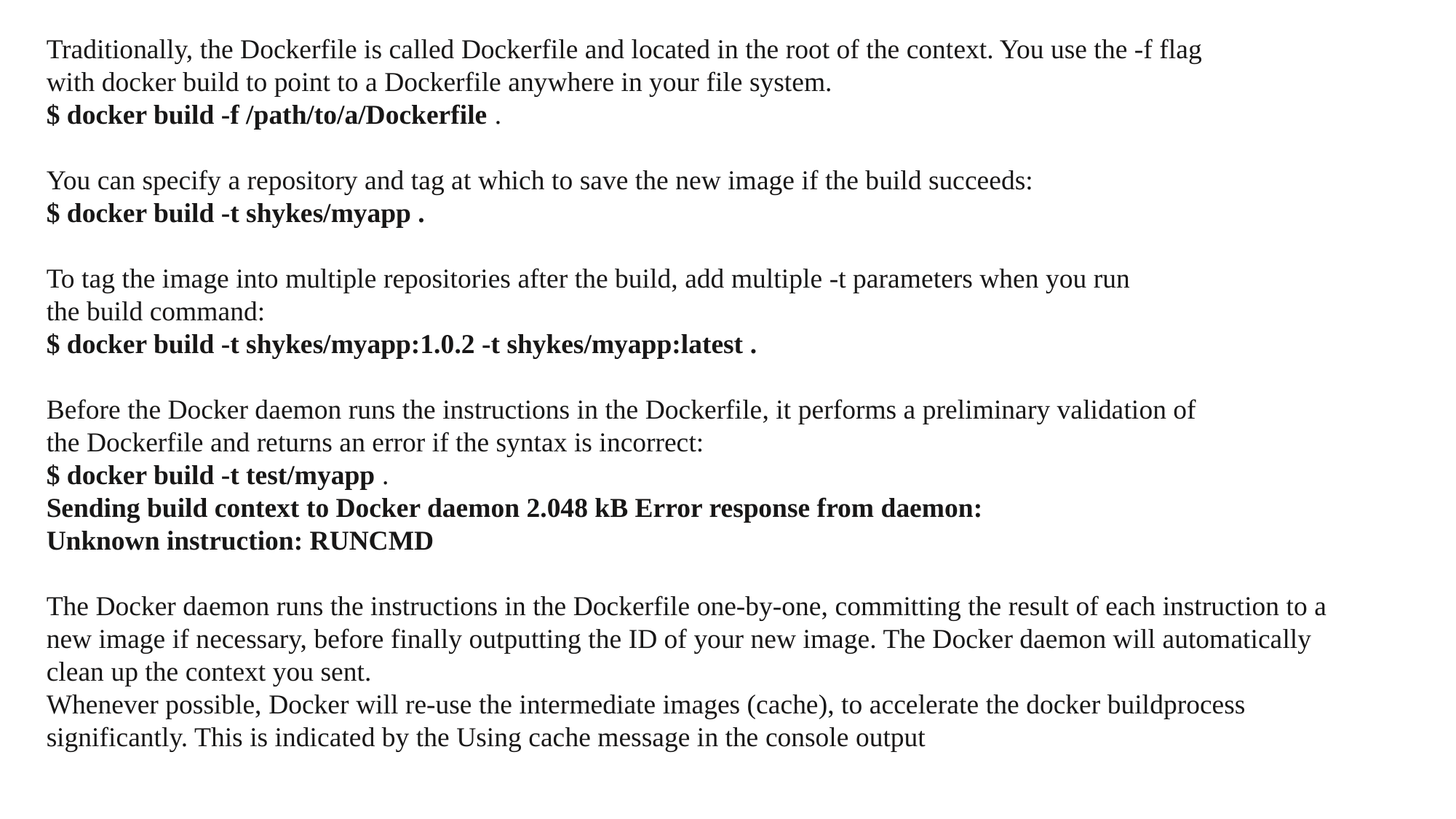

Traditionally, the Dockerfile is called Dockerfile and located in the root of the context. You use the -f flag with docker build to point to a Dockerfile anywhere in your file system.
$ docker build -f /path/to/a/Dockerfile .

You can specify a repository and tag at which to save the new image if the build succeeds:
$ docker build -t shykes/myapp .

To tag the image into multiple repositories after the build, add multiple -t parameters when you run the build command:
$ docker build -t shykes/myapp:1.0.2 -t shykes/myapp:latest .

Before the Docker daemon runs the instructions in the Dockerfile, it performs a preliminary validation of the Dockerfile and returns an error if the syntax is incorrect:
$ docker build -t test/myapp .
Sending build context to Docker daemon 2.048 kB Error response from daemon:
Unknown instruction: RUNCMD

The Docker daemon runs the instructions in the Dockerfile one-by-one, committing the result of each instruction to a new image if necessary, before finally outputting the ID of your new image. The Docker daemon will automatically clean up the context you sent.
Whenever possible, Docker will re-use the intermediate images (cache), to accelerate the docker buildprocess significantly. This is indicated by the Using cache message in the console output